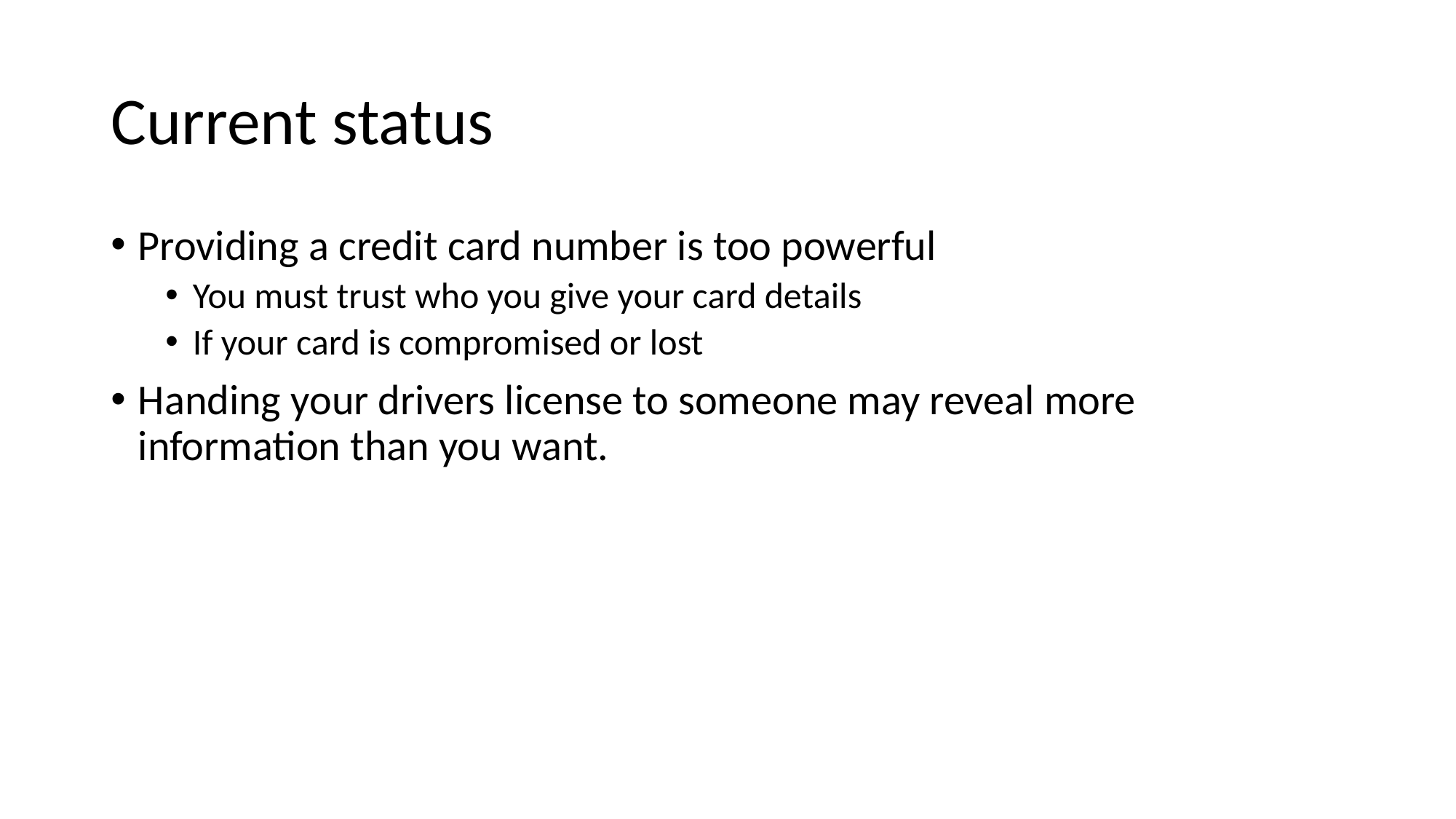

# Current status
Providing a credit card number is too powerful
You must trust who you give your card details
If your card is compromised or lost
Handing your drivers license to someone may reveal more information than you want.